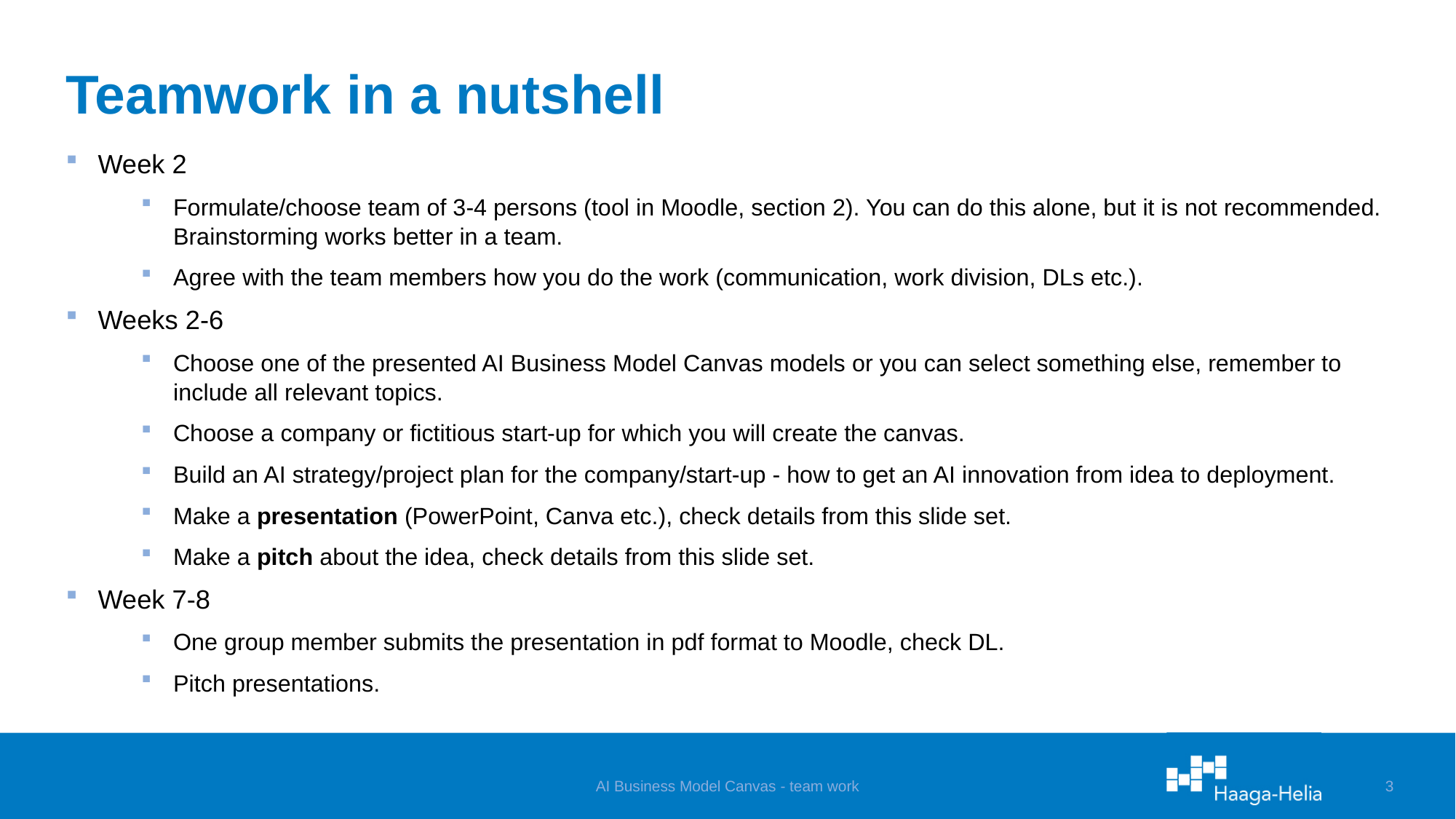

# Teamwork in a nutshell
Week 2
Formulate/choose team of 3-4 persons (tool in Moodle, section 2). You can do this alone, but it is not recommended. Brainstorming works better in a team.
Agree with the team members how you do the work (communication, work division, DLs etc.).
Weeks 2-6
Choose one of the presented AI Business Model Canvas models or you can select something else, remember to include all relevant topics.
Choose a company or fictitious start-up for which you will create the canvas.
Build an AI strategy/project plan for the company/start-up - how to get an AI innovation from idea to deployment.
Make a presentation (PowerPoint, Canva etc.), check details from this slide set.
Make a pitch about the idea, check details from this slide set.
Week 7-8
One group member submits the presentation in pdf format to Moodle, check DL.
Pitch presentations.

AI Business Model Canvas - team work
3